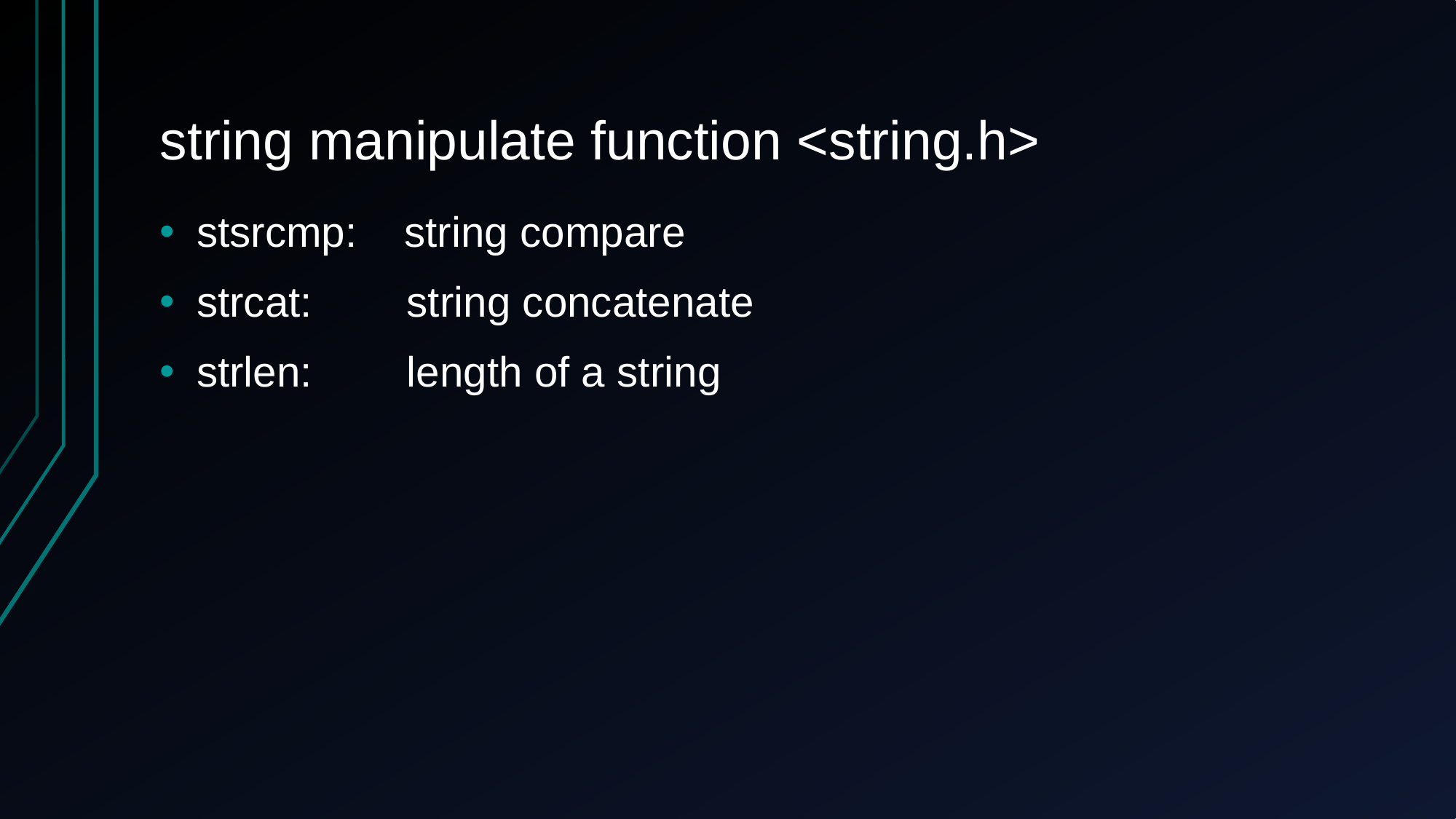

# string manipulate function <string.h>
stsrcmp:    string compare
strcat:        string concatenate
strlen:        length of a string